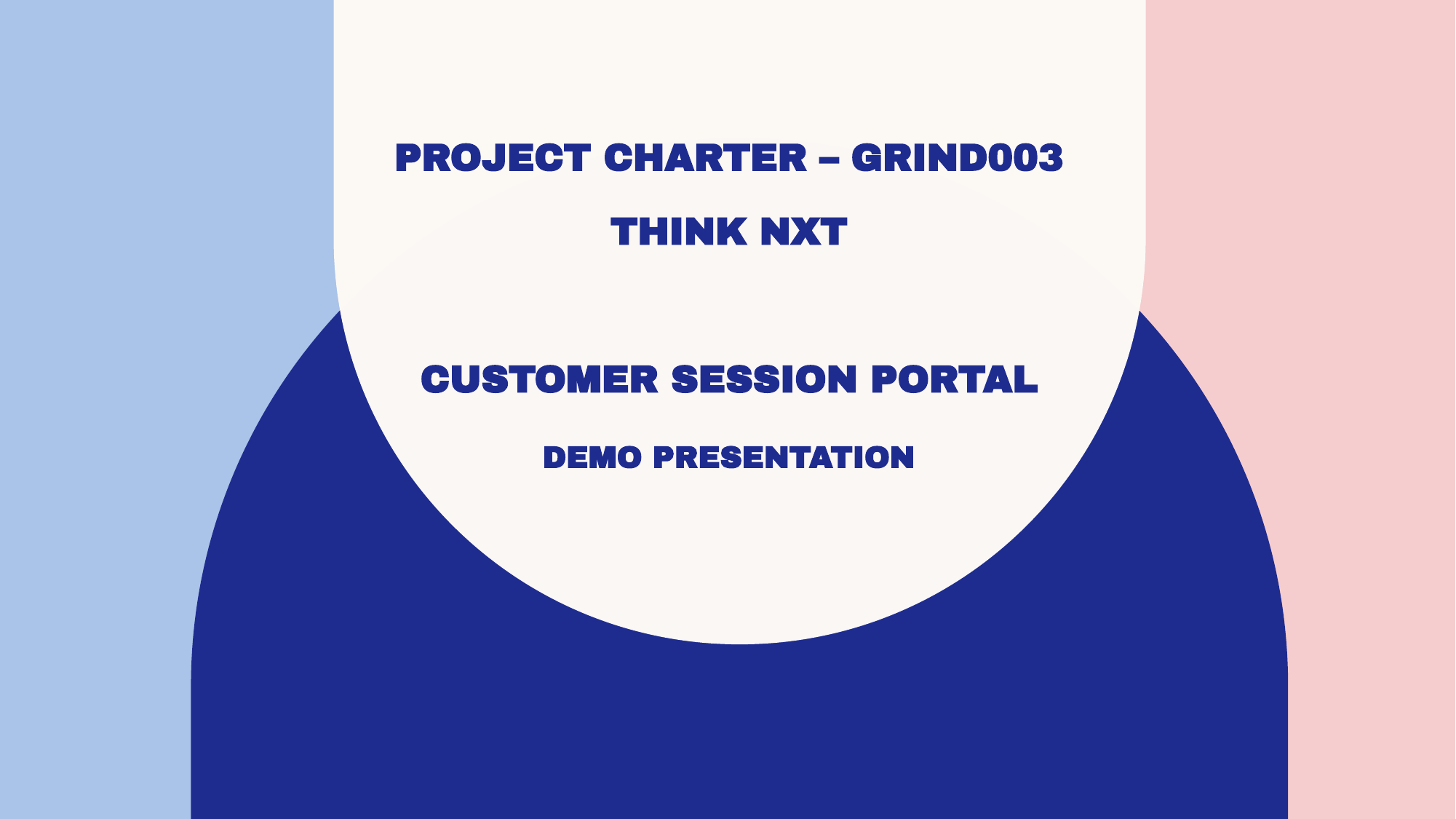

# Project charter – grind003 Think NXT Customer session portal demo presentation